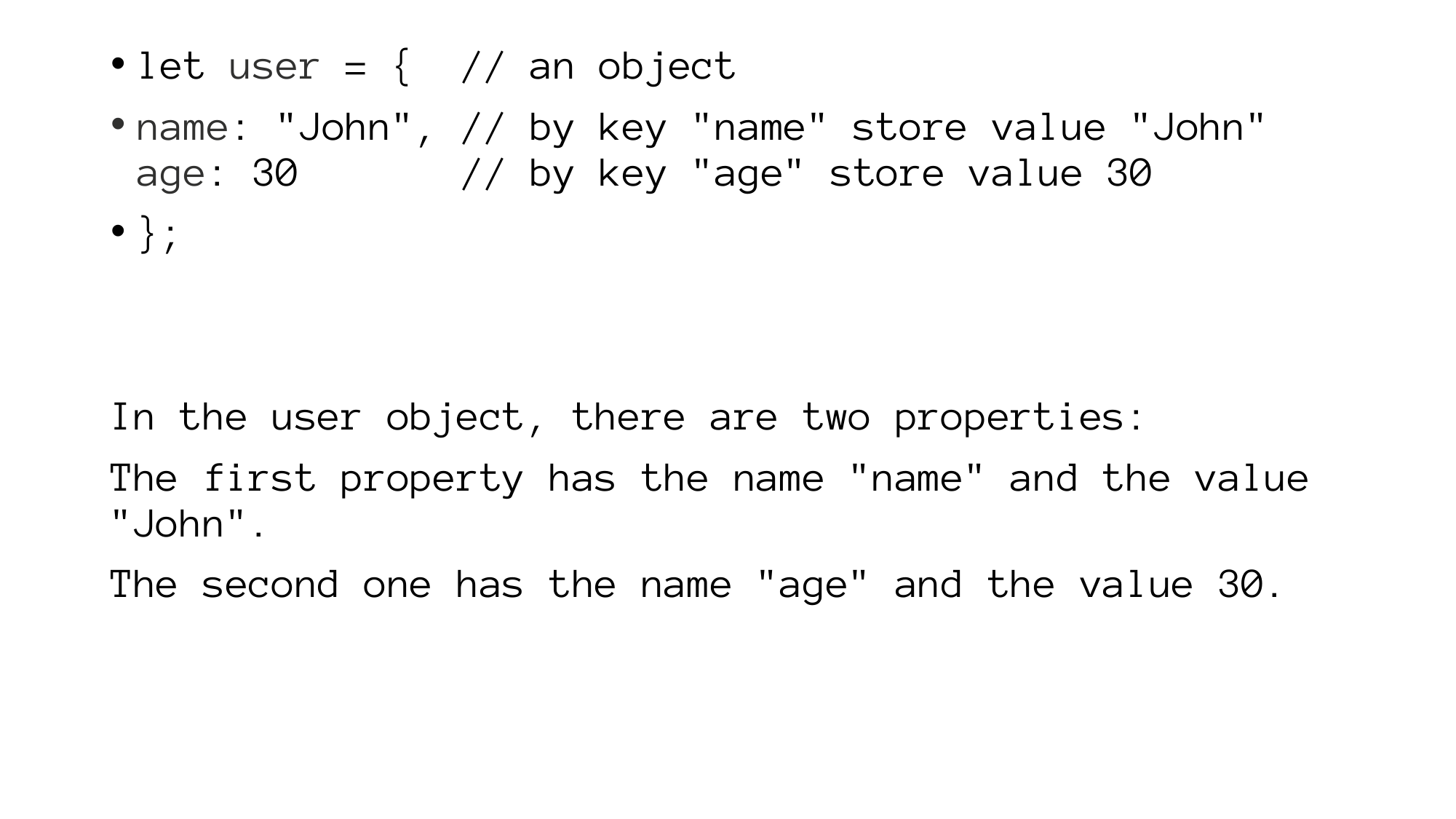

let user = {  // an object
name: "John", // by key "name" store value "John" age: 30       // by key "age" store value 30
};

In the user object, there are two properties:
The first property has the name "name" and the value "John".
The second one has the name "age" and the value 30.